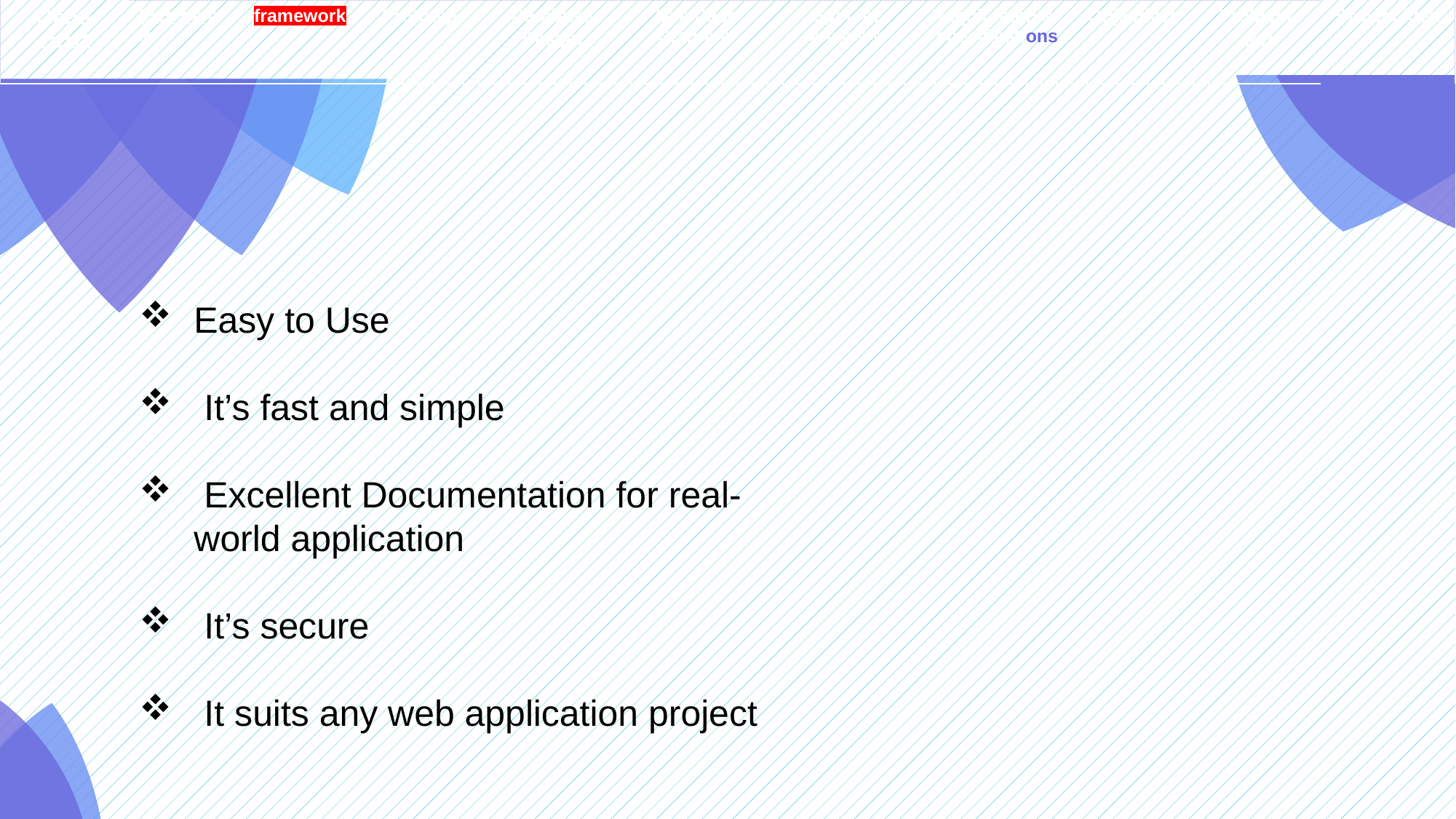

| Gantt chart | Live demo | framework | Prototype | Database Design | Use Case Diagram | System analysis | Requirements specifications | Objectives | Problem area | Project Idea |
| --- | --- | --- | --- | --- | --- | --- | --- | --- | --- | --- |

Easy to Use

 It’s fast and simple‏

 Excellent Documentation for real-world application‏

 It’s secure‏

 It suits any web application project‏